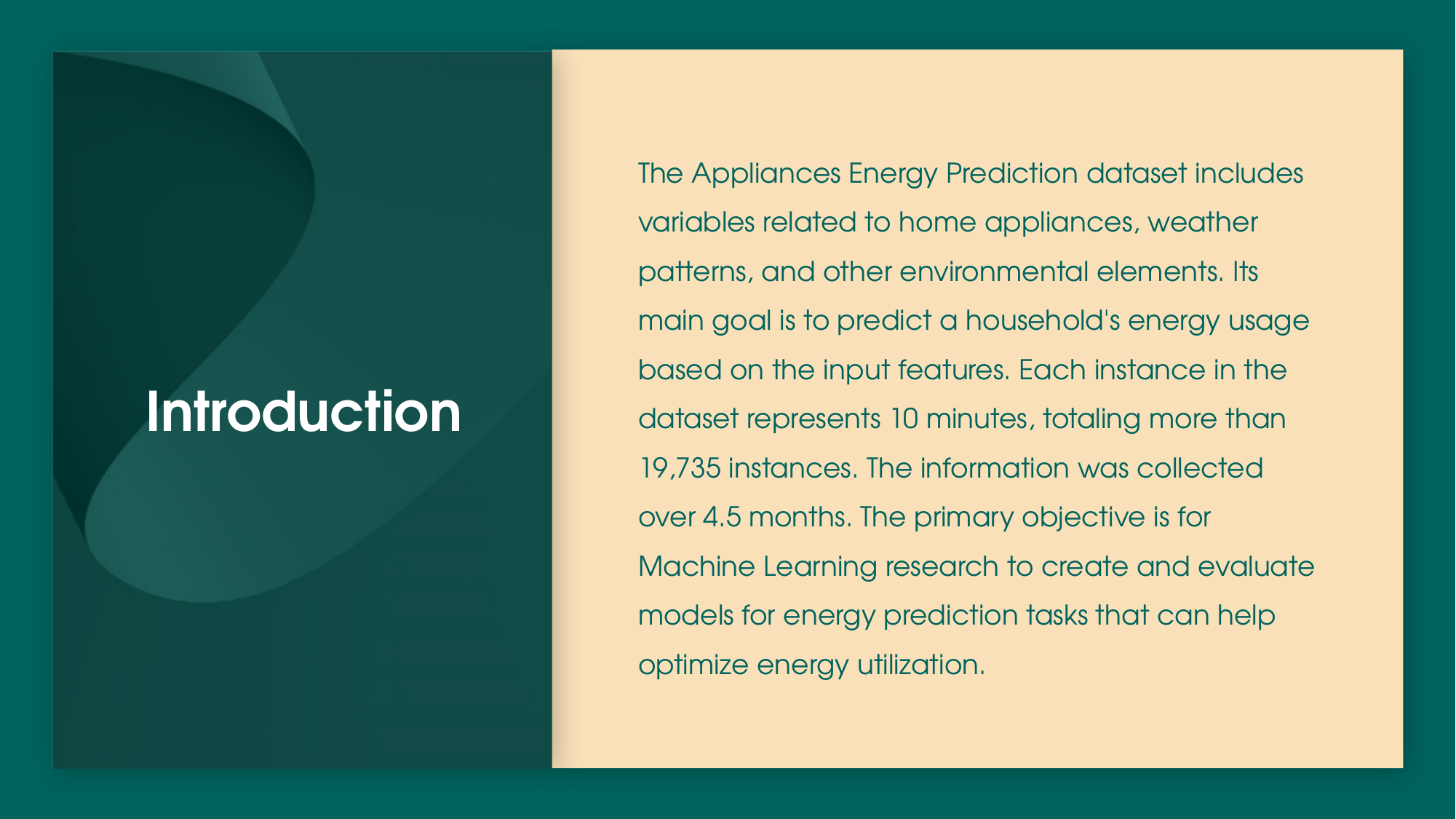

# Introduction
The Appliances Energy Prediction dataset includes variables related to home appliances, weather patterns, and other environmental elements. Its main goal is to predict a household's energy usage based on the input features. Each instance in the dataset represents 10 minutes, totaling more than 19,735 instances. The information was collected over 4.5 months. The primary objective is for Machine Learning research to create and evaluate models for energy prediction tasks that can help optimize energy utilization.